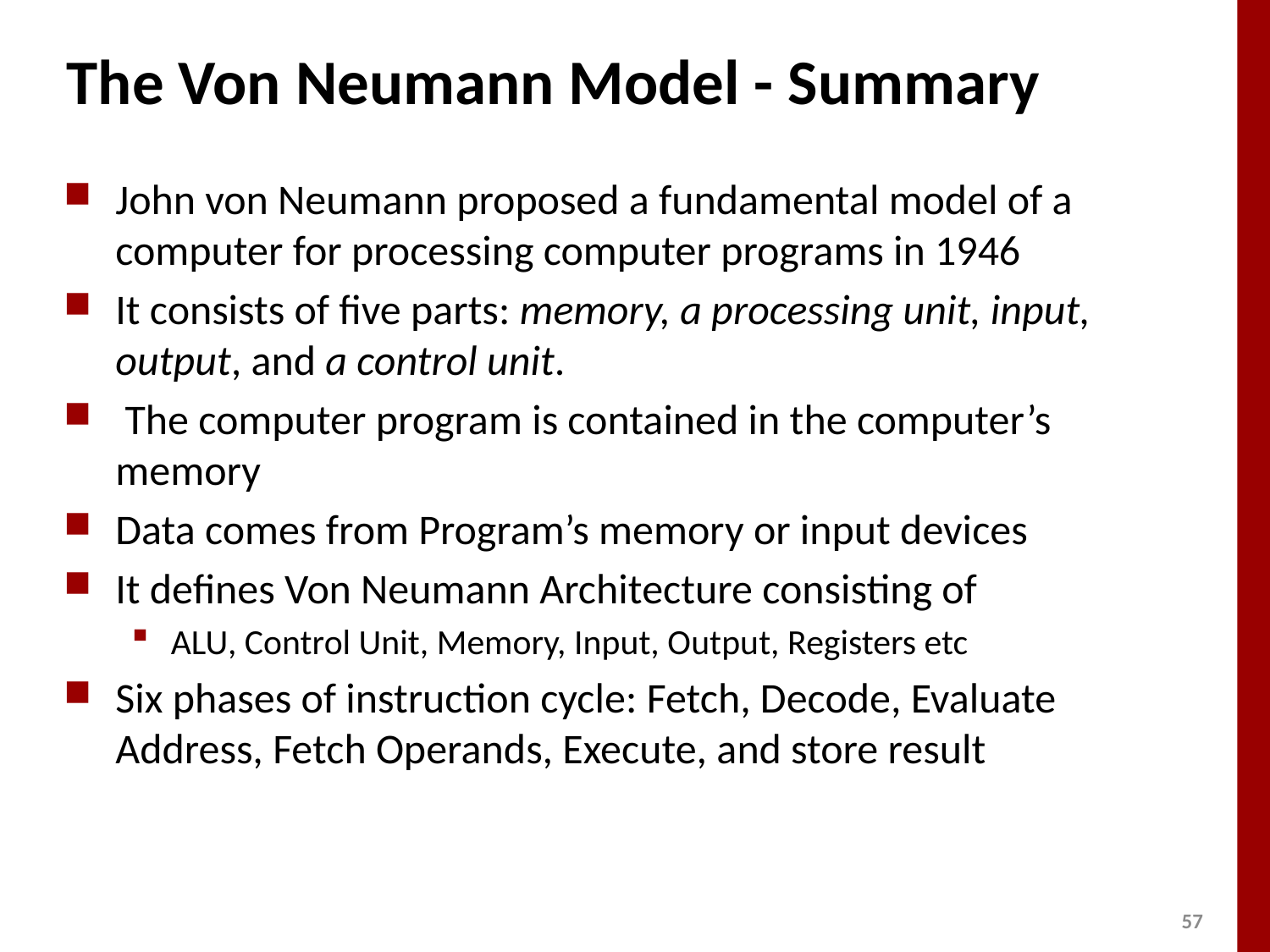

# The Von Neumann Model - Summary
John von Neumann proposed a fundamental model of a computer for processing computer programs in 1946
It consists of five parts: memory, a processing unit, input, output, and a control unit.
 The computer program is contained in the computer’s memory
Data comes from Program’s memory or input devices
It defines Von Neumann Architecture consisting of
ALU, Control Unit, Memory, Input, Output, Registers etc
Six phases of instruction cycle: Fetch, Decode, Evaluate Address, Fetch Operands, Execute, and store result